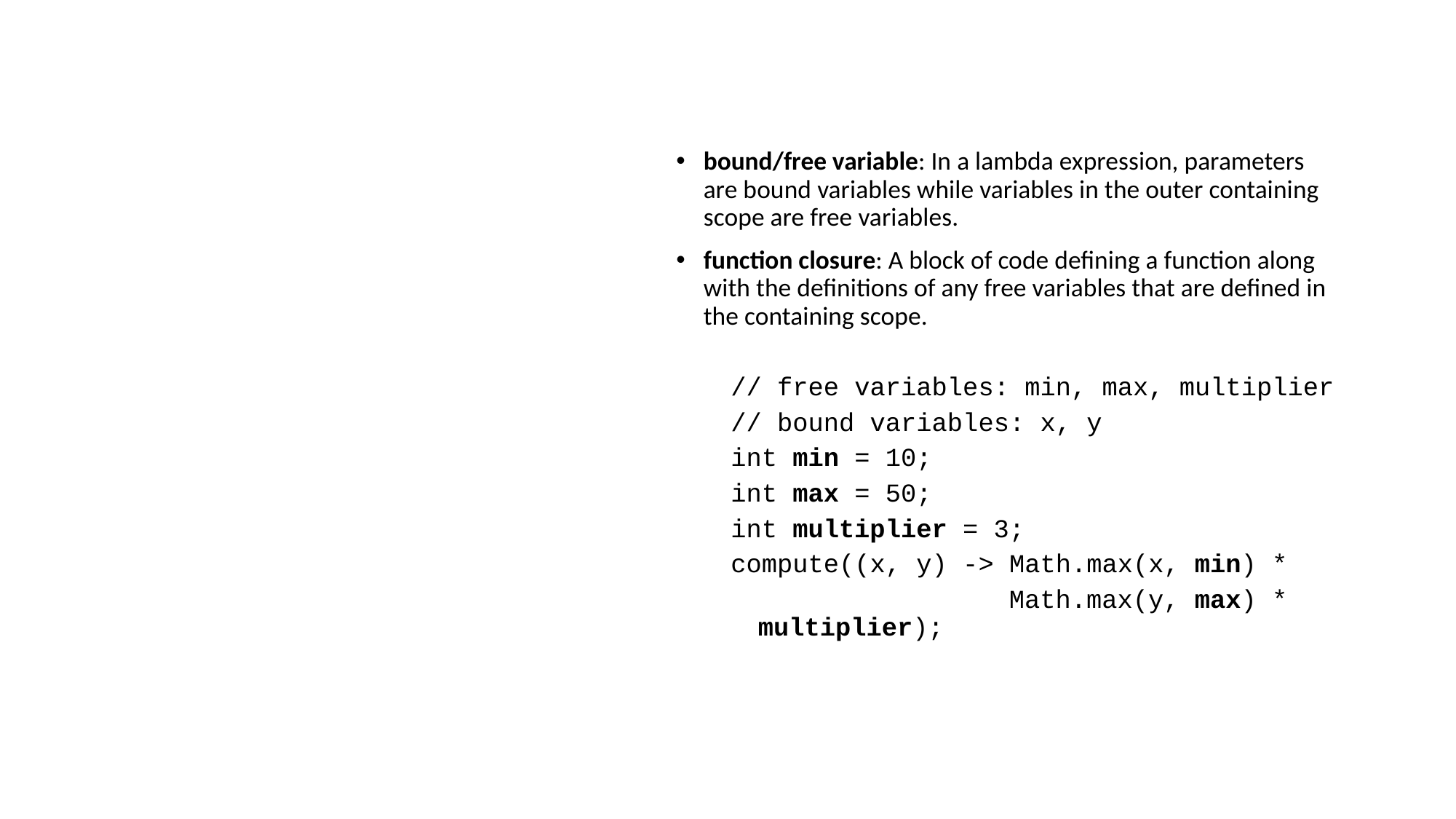

# Clousures
bound/free variable: In a lambda expression, parameters are bound variables while variables in the outer containing scope are free variables.
function closure: A block of code defining a function along with the definitions of any free variables that are defined in the containing scope.

// free variables: min, max, multiplier
// bound variables: x, y
int min = 10;
int max = 50;
int multiplier = 3;
compute((x, y) -> Math.max(x, min) *
                  Math.max(y, max) * multiplier);